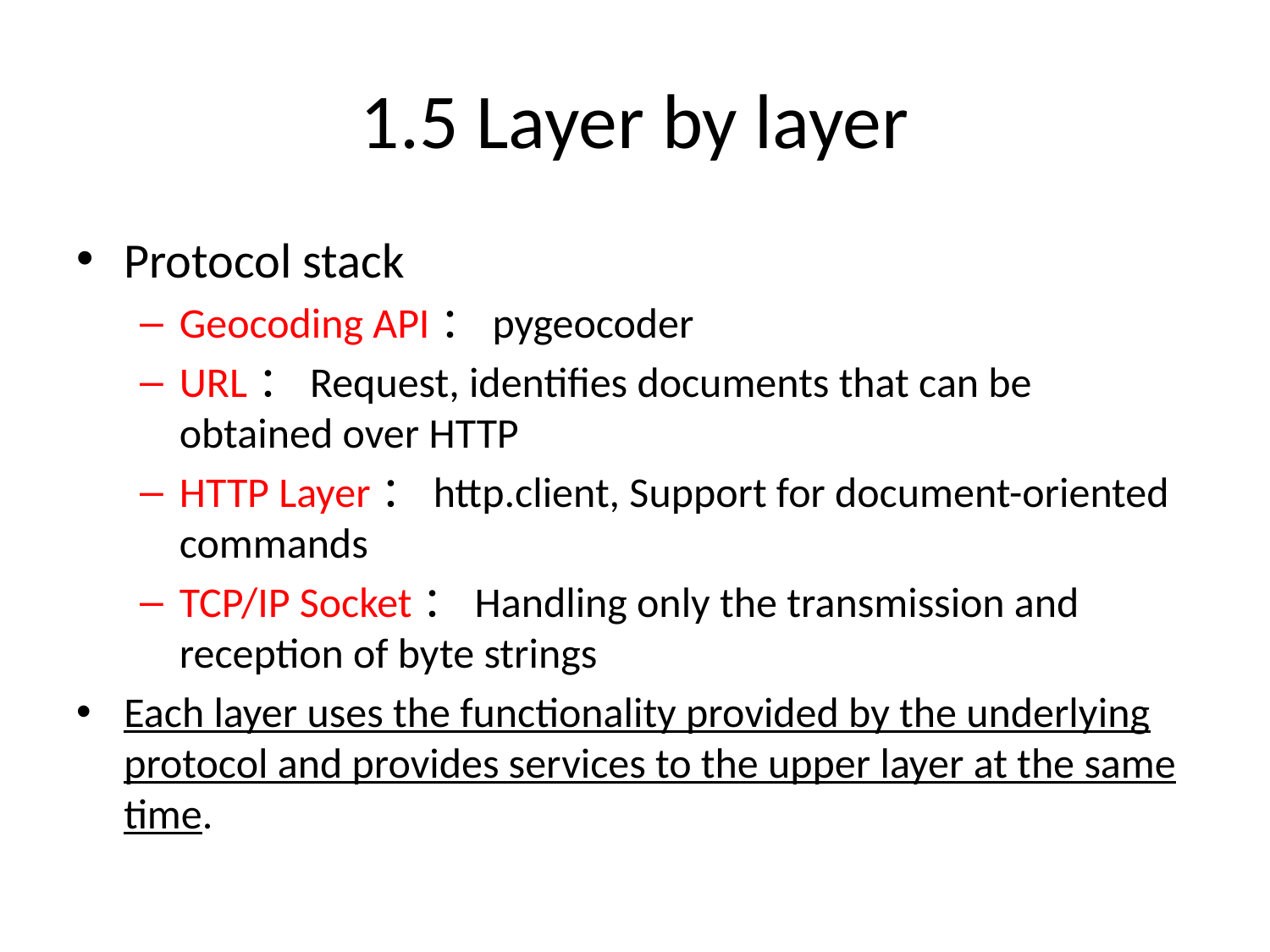

# 1.5 Layer by layer
Protocol stack
Geocoding API：pygeocoder
URL：Request, identifies documents that can be obtained over HTTP
HTTP Layer：http.client, Support for document-oriented commands
TCP/IP Socket：Handling only the transmission and reception of byte strings
Each layer uses the functionality provided by the underlying protocol and provides services to the upper layer at the same time.